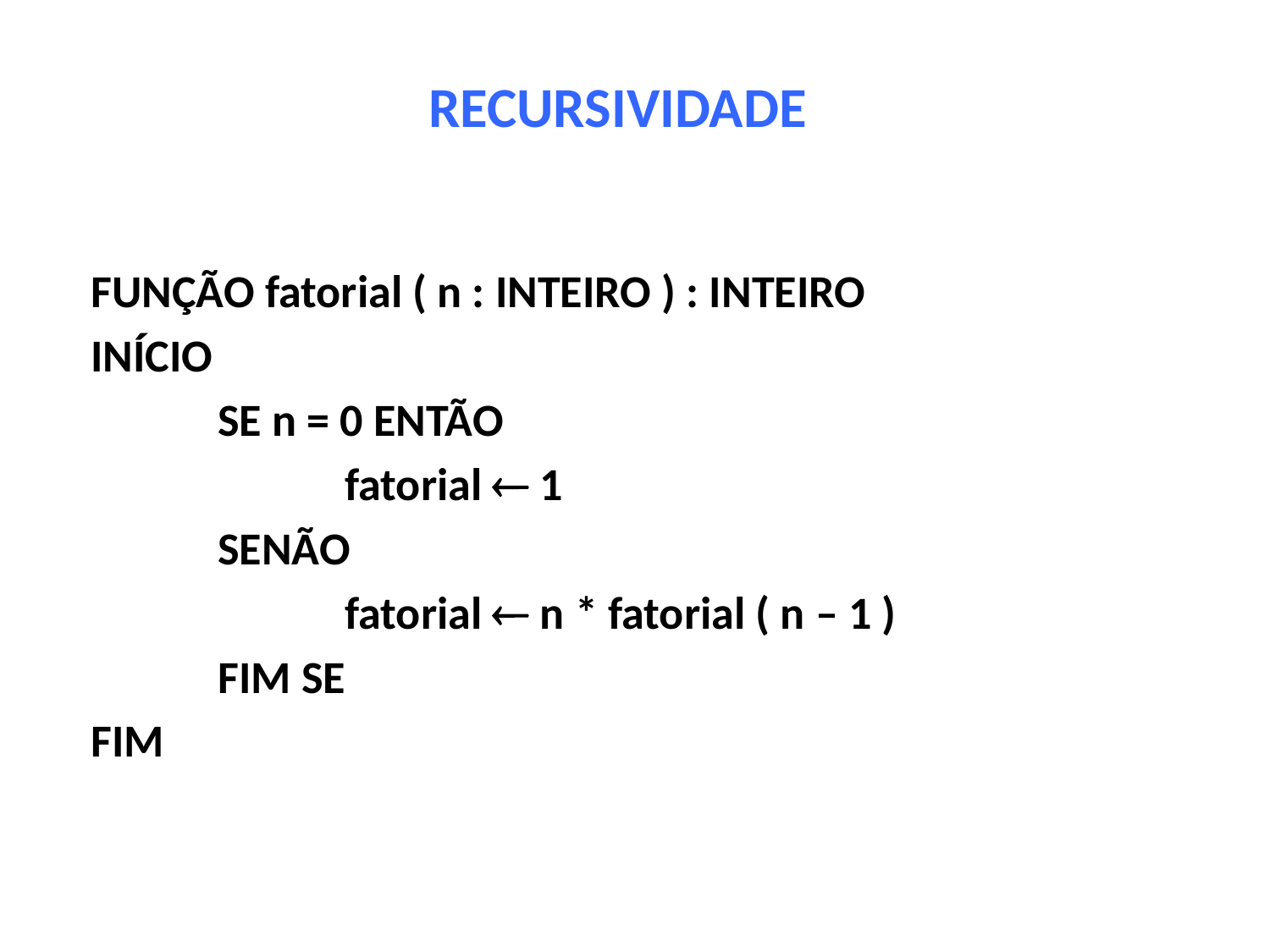

# RECURSIVIDADE

FUNÇÃO fatorial ( n : INTEIRO ) : INTEIRO
INÍCIO
	SE n = 0 ENTÃO
		fatorial ← 1
	SENÃO
		fatorial ← n * fatorial ( n – 1 )
	FIM SE
FIM